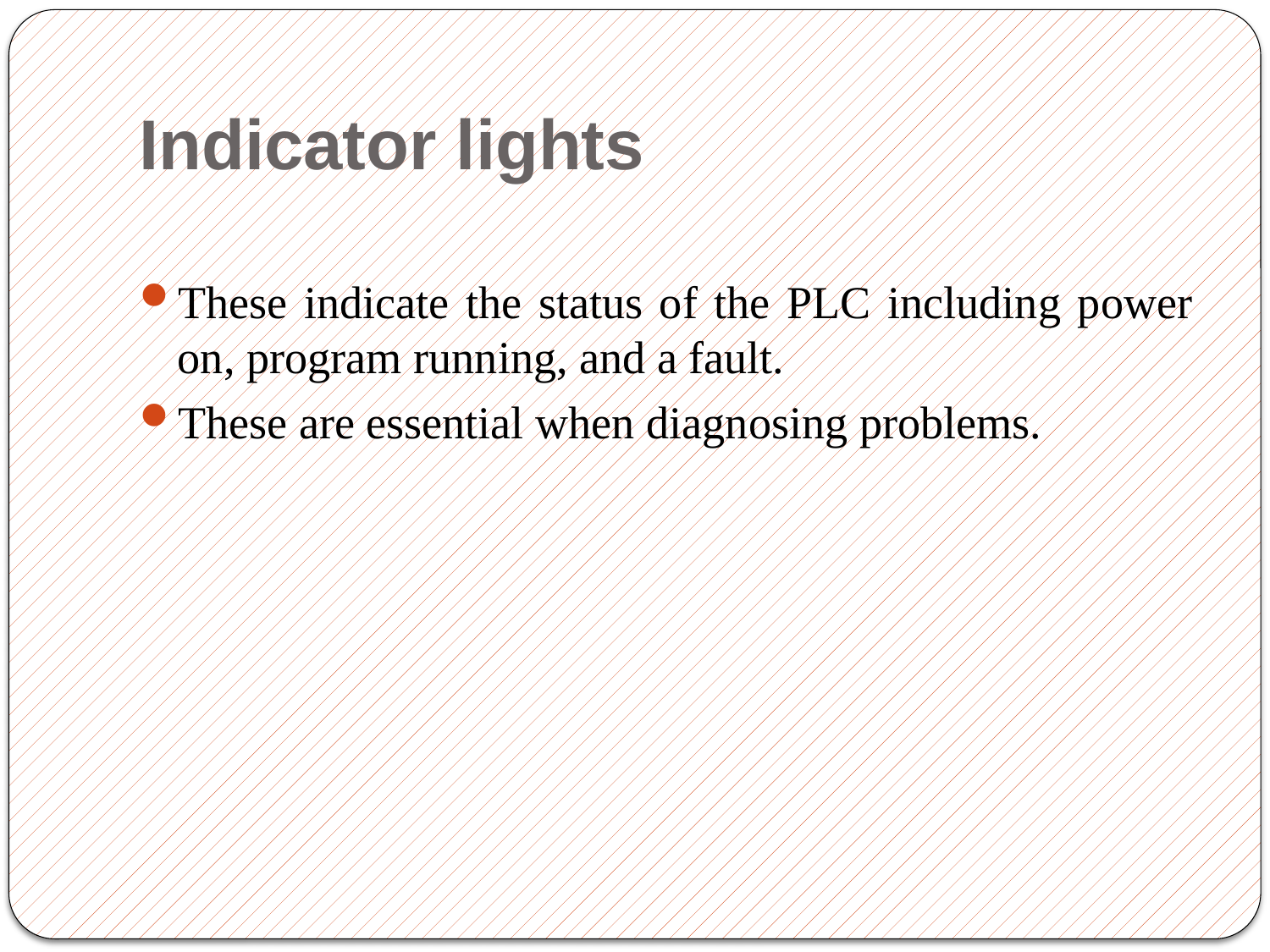

# Indicator lights

These indicate the status of the PLC including power on, program running, and a fault.
These are essential when diagnosing problems.